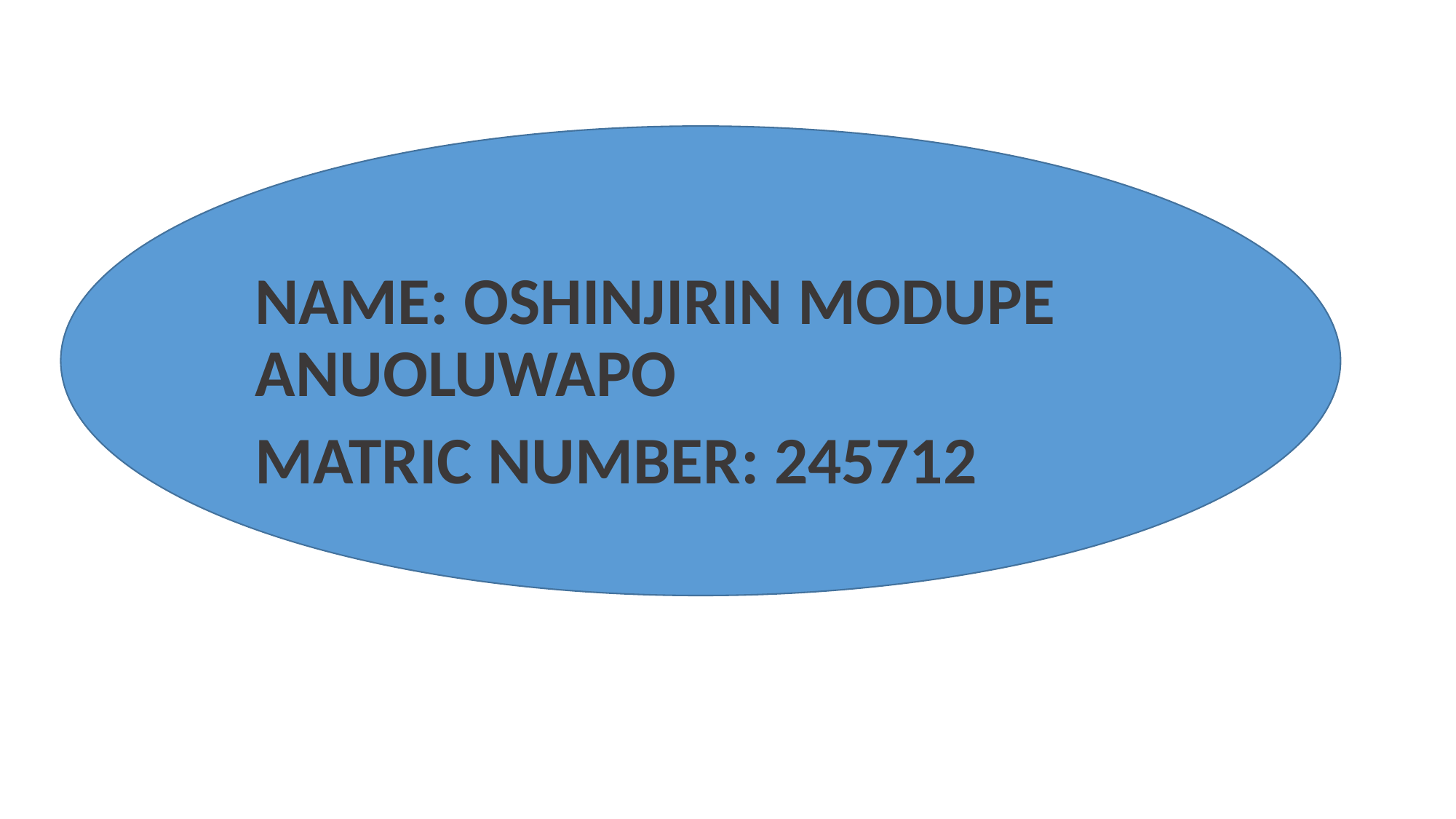

NAME: OSHINJIRIN MODUPE ANUOLUWAPO
MATRIC NUMBER: 245712